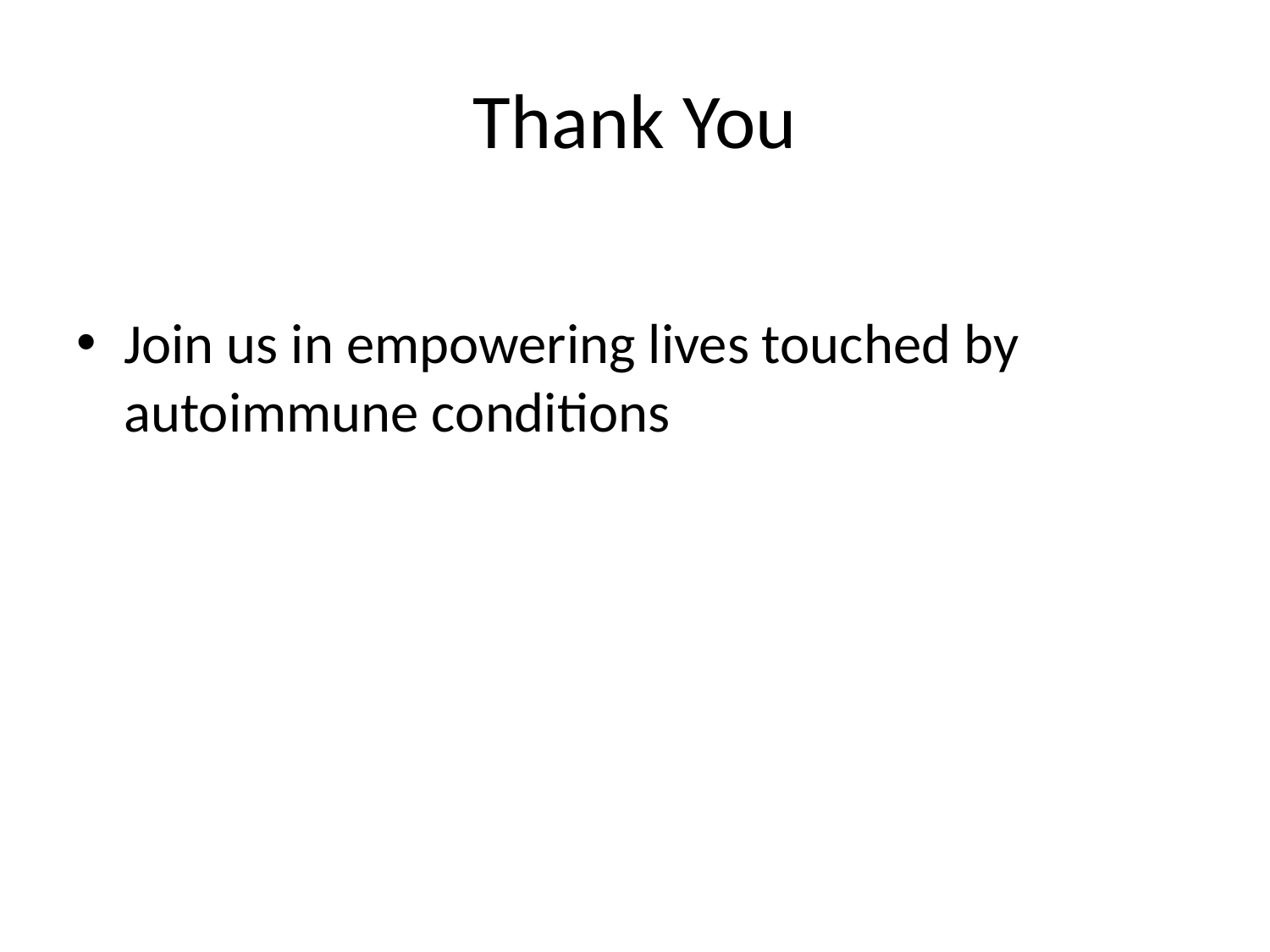

# Thank You

Join us in empowering lives touched by autoimmune conditions